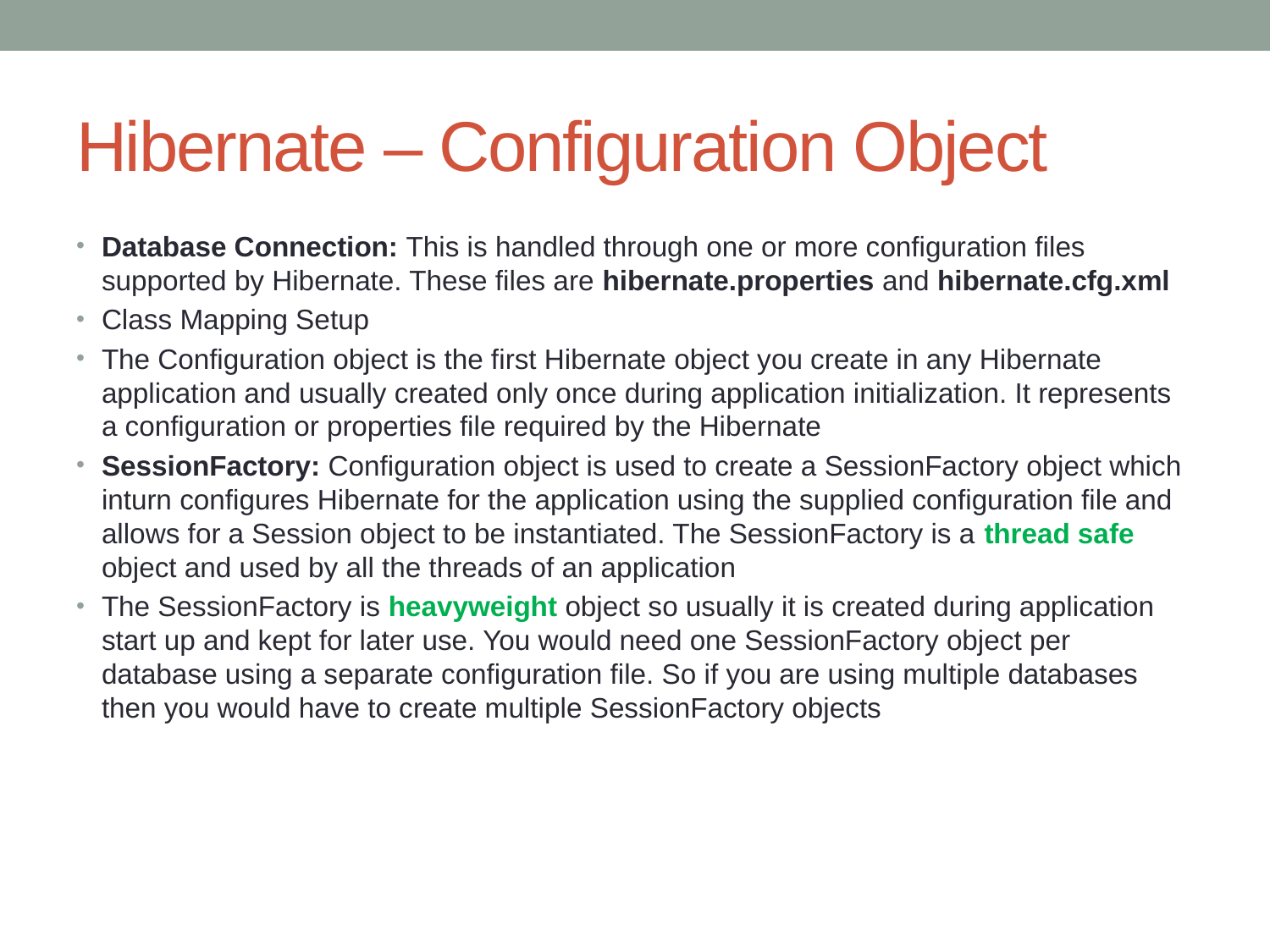

# Hibernate – Configuration Object
Database Connection: This is handled through one or more configuration files supported by Hibernate. These files are hibernate.properties and hibernate.cfg.xml
Class Mapping Setup
The Configuration object is the first Hibernate object you create in any Hibernate application and usually created only once during application initialization. It represents a configuration or properties file required by the Hibernate
SessionFactory: Configuration object is used to create a SessionFactory object which inturn configures Hibernate for the application using the supplied configuration file and allows for a Session object to be instantiated. The SessionFactory is a thread safe object and used by all the threads of an application
The SessionFactory is heavyweight object so usually it is created during application start up and kept for later use. You would need one SessionFactory object per database using a separate configuration file. So if you are using multiple databases then you would have to create multiple SessionFactory objects